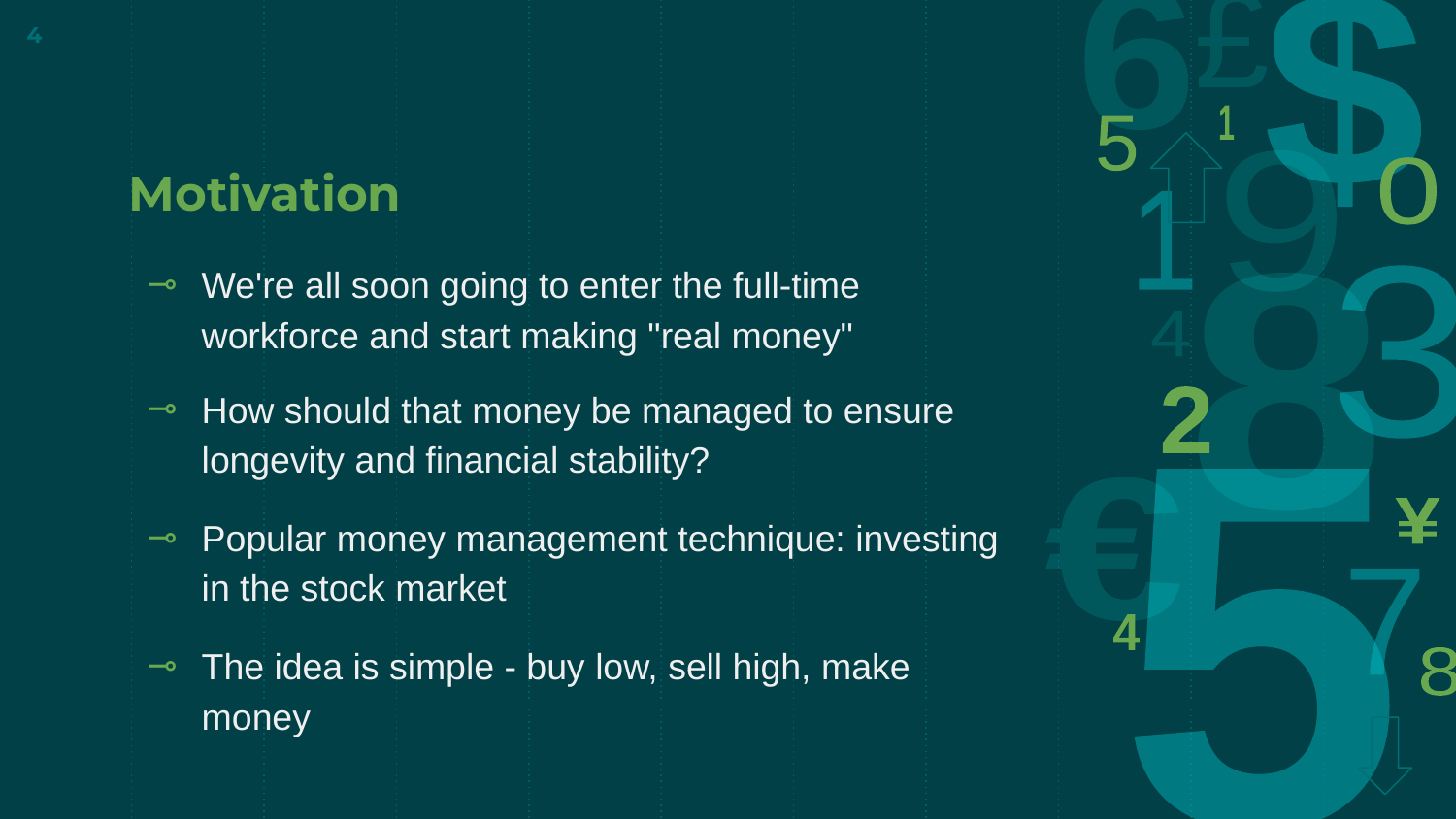

4
# Motivation
We're all soon going to enter the full-time workforce and start making "real money"
How should that money be managed to ensure longevity and financial stability?
Popular money management technique: investing in the stock market
The idea is simple - buy low, sell high, make money